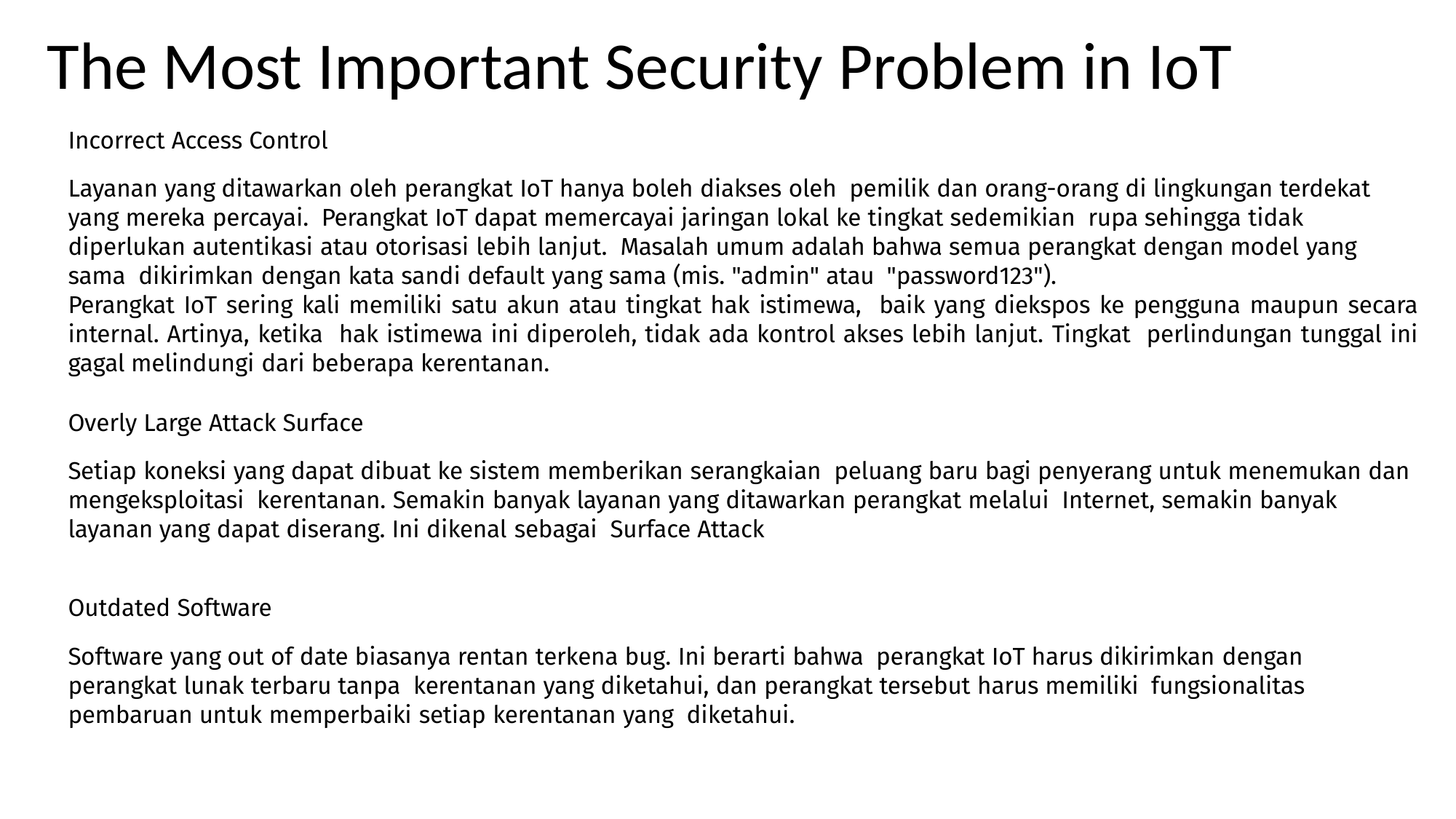

The Most Important Security Problem in IoT
Incorrect Access Control
Layanan yang ditawarkan oleh perangkat IoT hanya boleh diakses oleh  pemilik dan orang-orang di lingkungan terdekat yang mereka percayai.  Perangkat IoT dapat memercayai jaringan lokal ke tingkat sedemikian  rupa sehingga tidak diperlukan autentikasi atau otorisasi lebih lanjut.  Masalah umum adalah bahwa semua perangkat dengan model yang sama  dikirimkan dengan kata sandi default yang sama (mis. "admin" atau  "password123").
Perangkat IoT sering kali memiliki satu akun atau tingkat hak istimewa,  baik yang diekspos ke pengguna maupun secara internal. Artinya, ketika  hak istimewa ini diperoleh, tidak ada kontrol akses lebih lanjut. Tingkat  perlindungan tunggal ini gagal melindungi dari beberapa kerentanan.

Overly Large Attack Surface
Setiap koneksi yang dapat dibuat ke sistem memberikan serangkaian  peluang baru bagi penyerang untuk menemukan dan mengeksploitasi  kerentanan. Semakin banyak layanan yang ditawarkan perangkat melalui  Internet, semakin banyak layanan yang dapat diserang. Ini dikenal sebagai  Surface Attack

Outdated Software
Software yang out of date biasanya rentan terkena bug. Ini berarti bahwa  perangkat IoT harus dikirimkan dengan perangkat lunak terbaru tanpa  kerentanan yang diketahui, dan perangkat tersebut harus memiliki  fungsionalitas pembaruan untuk memperbaiki setiap kerentanan yang  diketahui.